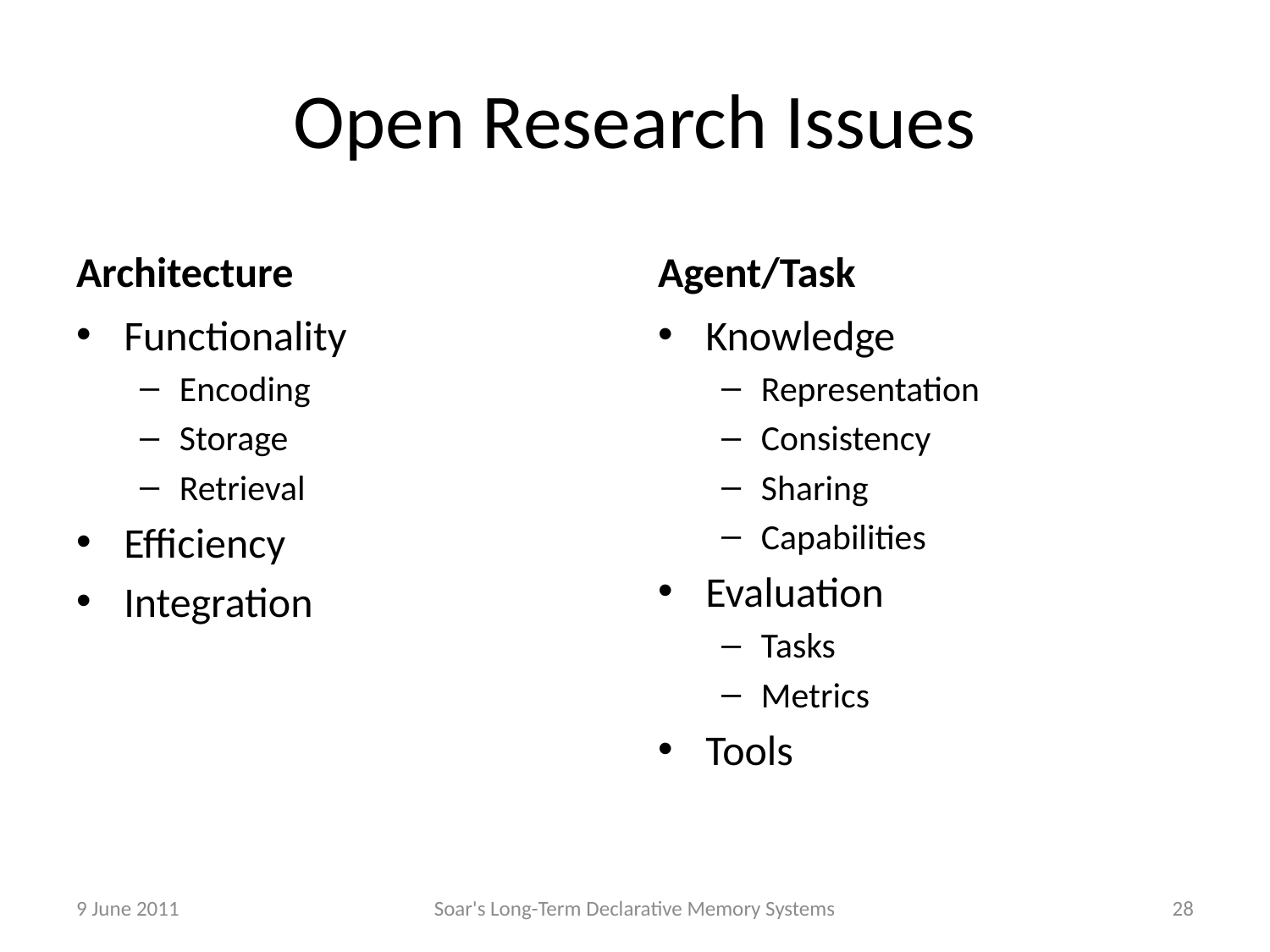

# Open Research Issues
Architecture
Agent/Task
Functionality
Encoding
Storage
Retrieval
Efficiency
Integration
Knowledge
Representation
Consistency
Sharing
Capabilities
Evaluation
Tasks
Metrics
Tools
9 June 2011
Soar's Long-Term Declarative Memory Systems
28